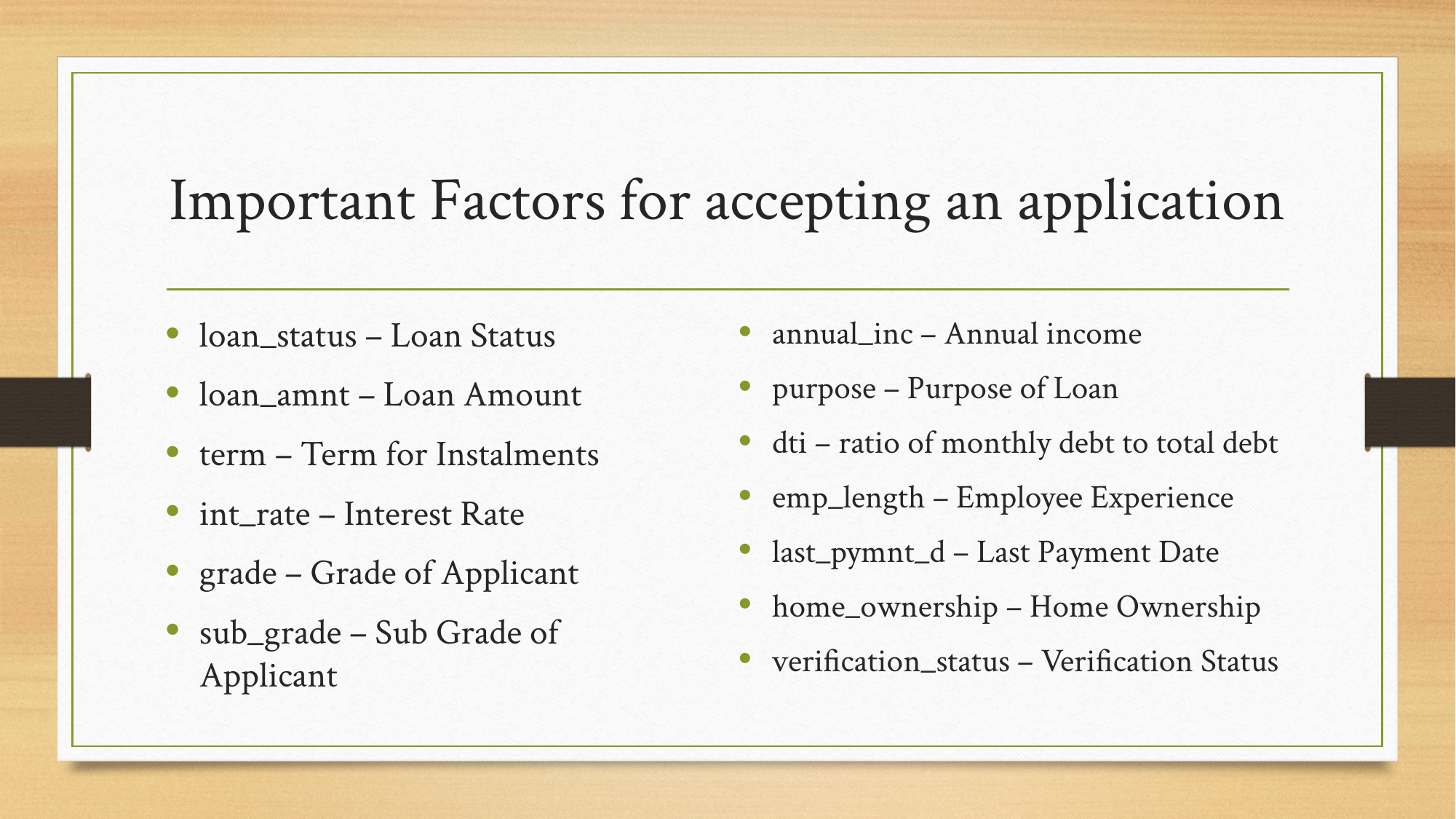

# Important Factors for accepting an application
loan_status – Loan Status
loan_amnt – Loan Amount
term – Term for Instalments
int_rate – Interest Rate
grade – Grade of Applicant
sub_grade – Sub Grade of Applicant
annual_inc – Annual income
purpose – Purpose of Loan
dti – ratio of monthly debt to total debt
emp_length – Employee Experience
last_pymnt_d – Last Payment Date
home_ownership – Home Ownership
verification_status – Verification Status